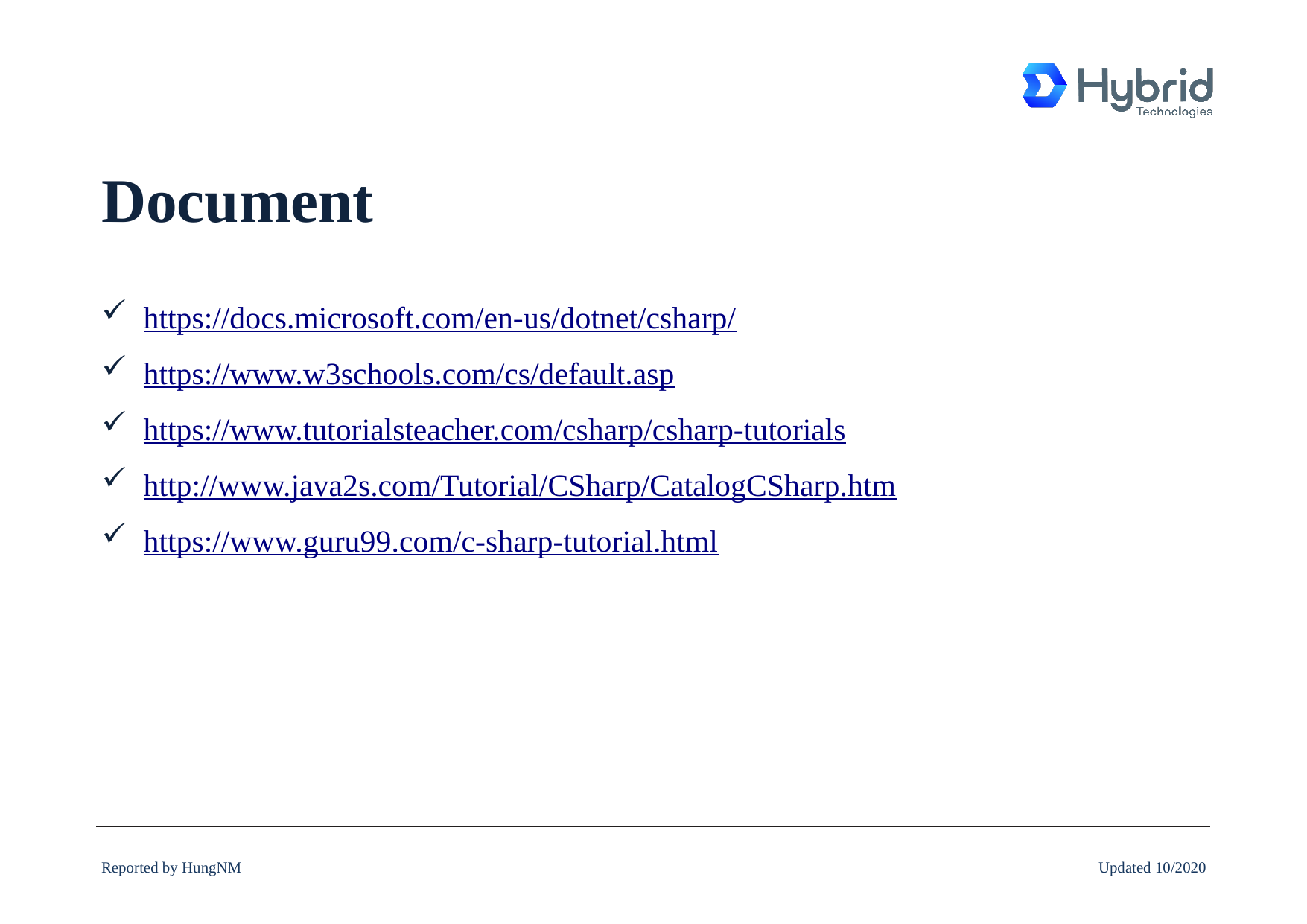

Document
https://docs.microsoft.com/en-us/dotnet/csharp/
https://www.w3schools.com/cs/default.asp
https://www.tutorialsteacher.com/csharp/csharp-tutorials
http://www.java2s.com/Tutorial/CSharp/CatalogCSharp.htm
https://www.guru99.com/c-sharp-tutorial.html

Updated 10/2020

Reported by HungNM